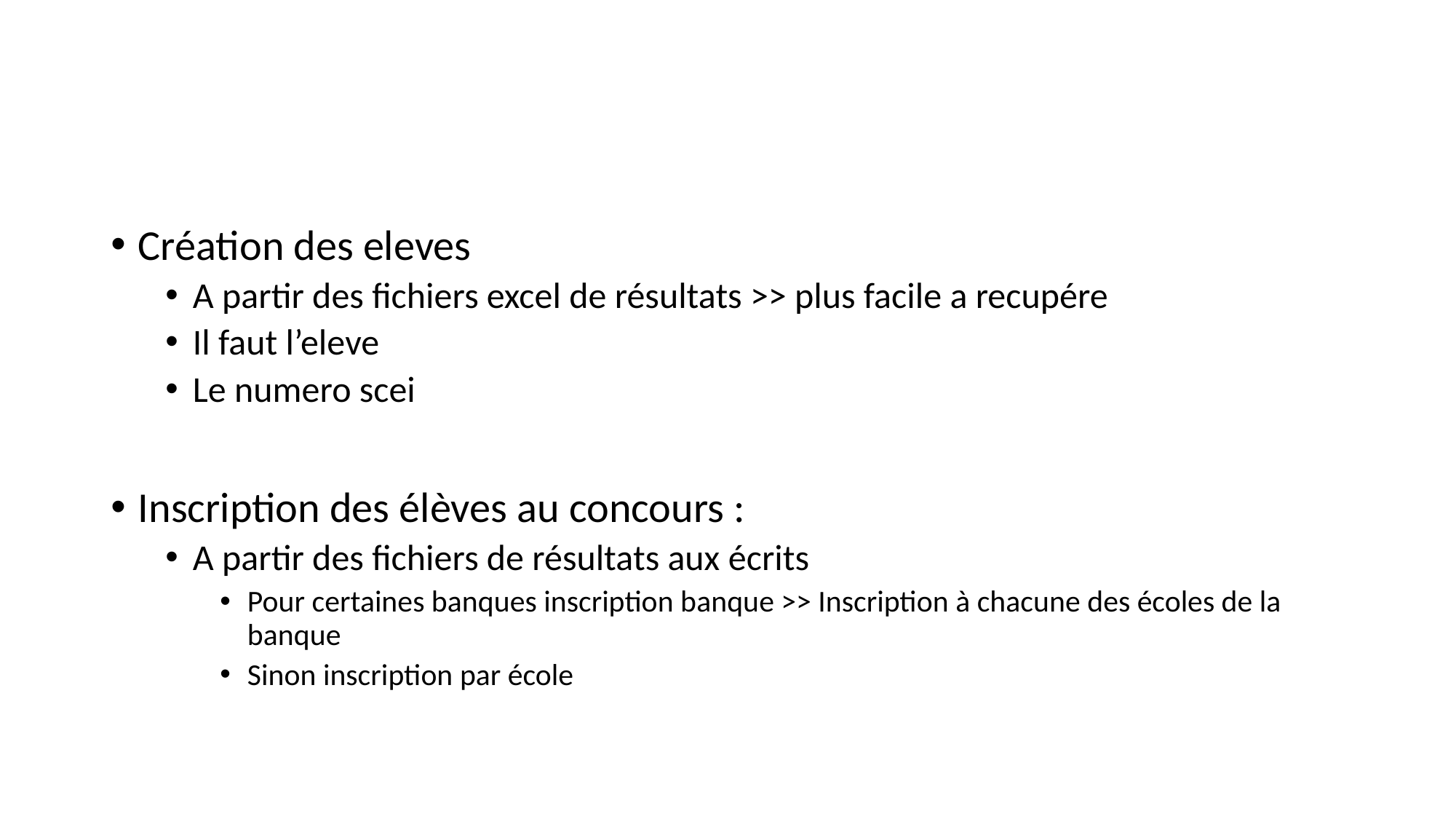

#
Création des eleves
A partir des fichiers excel de résultats >> plus facile a recupére
Il faut l’eleve
Le numero scei

Inscription des élèves au concours :
A partir des fichiers de résultats aux écrits
Pour certaines banques inscription banque >> Inscription à chacune des écoles de la banque
Sinon inscription par école